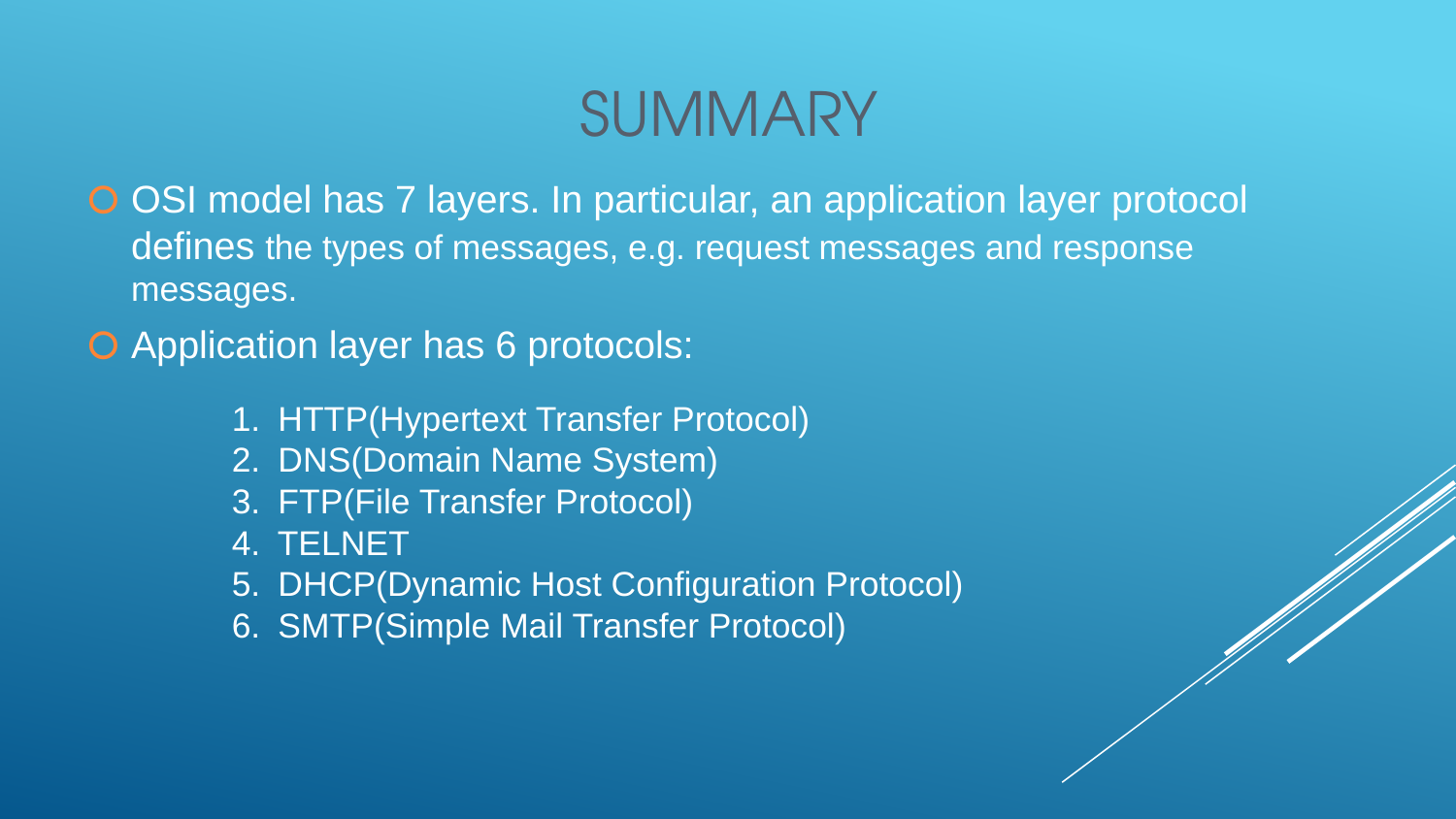

# SUMMARY
OSI model has 7 layers. In particular, an application layer protocol defines the types of messages, e.g. request messages and response messages.
Application layer has 6 protocols:
HTTP(Hypertext Transfer Protocol)
DNS(Domain Name System)
FTP(File Transfer Protocol)
TELNET
DHCP(Dynamic Host Configuration Protocol)
SMTP(Simple Mail Transfer Protocol)